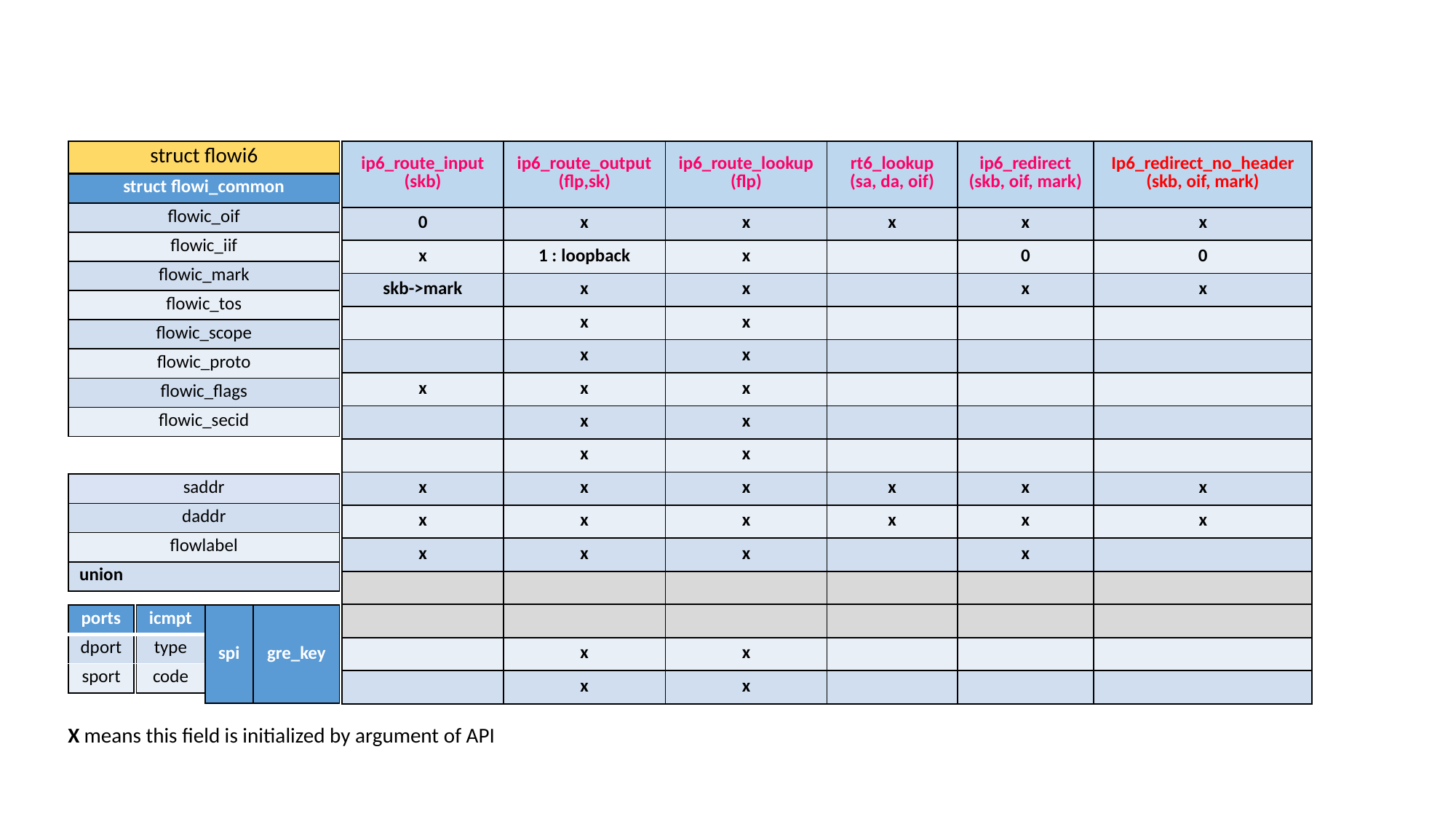

| struct flowi6 |
| --- |
| ip6\_route\_input (skb) | ip6\_route\_output (flp,sk) | ip6\_route\_lookup (flp) | rt6\_lookup (sa, da, oif) | ip6\_redirect (skb, oif, mark) | Ip6\_redirect\_no\_header (skb, oif, mark) |
| --- | --- | --- | --- | --- | --- |
| 0 | x | x | x | x | x |
| x | 1 : loopback | x |  | 0 | 0 |
| skb->mark | x | x |  | x | x |
|  | x | x |  |  |  |
|  | x | x |  |  |  |
| x | x | x |  |  |  |
|  | x | x |  |  |  |
|  | x | x |  |  |  |
| x | x | x | x | x | x |
| x | x | x | x | x | x |
| x | x | x |  | x |  |
|  |  |  |  |  |  |
|  |  |  |  |  |  |
|  | x | x |  |  |  |
|  | x | x |  |  |  |
| struct flowi\_common |
| --- |
| flowic\_oif |
| flowic\_iif |
| flowic\_mark |
| flowic\_tos |
| flowic\_scope |
| flowic\_proto |
| flowic\_flags |
| flowic\_secid |
| saddr |
| --- |
| daddr |
| flowlabel |
| union |
| ports |
| --- |
| dport |
| sport |
| icmpt |
| --- |
| type |
| code |
| spi |
| --- |
| gre\_key |
| --- |
X means this field is initialized by argument of API